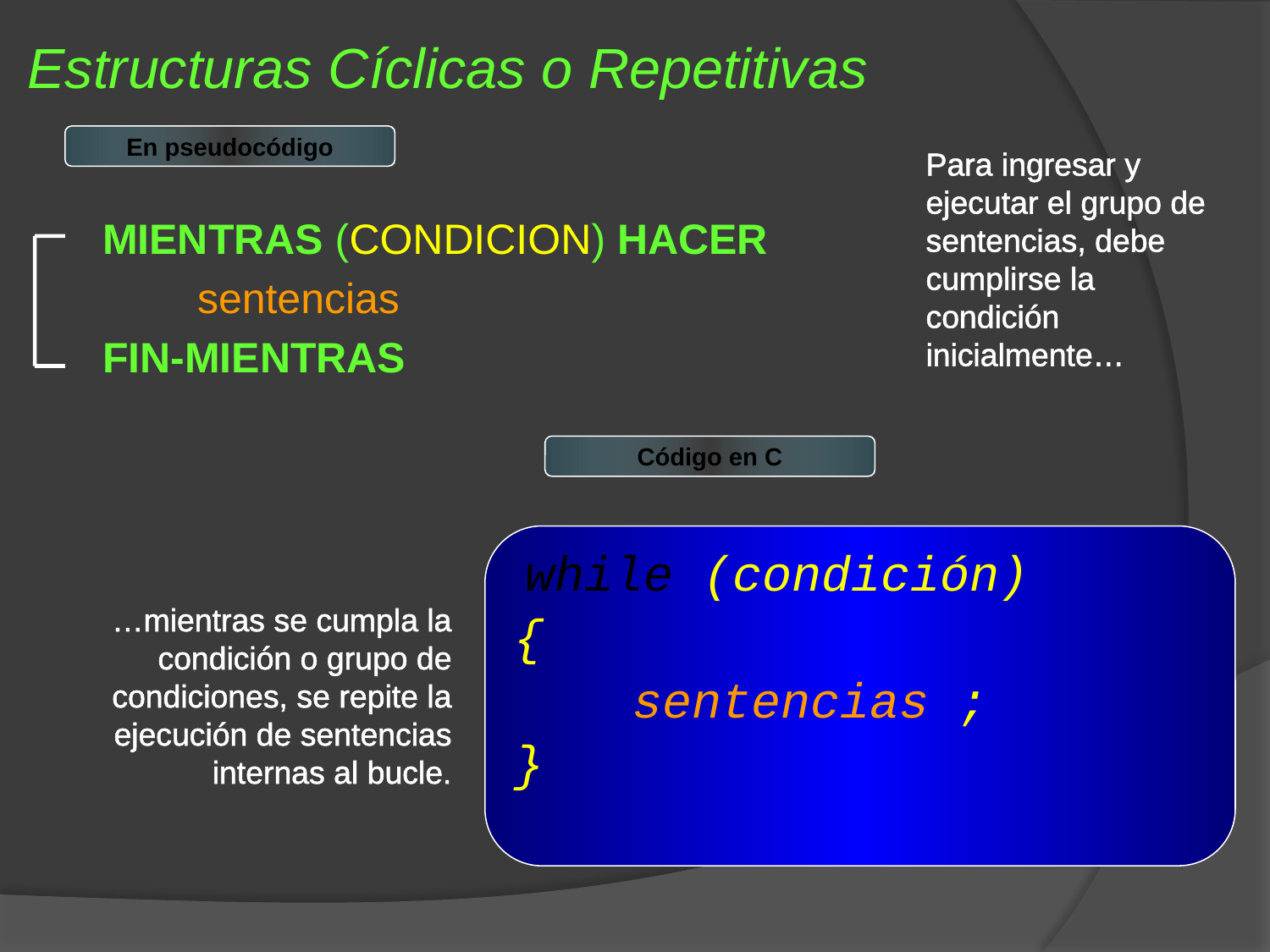

Estructuras Cíclicas o Repetitivas
 En pseudocódigo
Para ingresar y ejecutar el grupo de sentencias, debe cumplirse la condición inicialmente…

MIENTRAS (CONDICION) HACER
        sentencias
FIN-MIENTRAS

 Código en C
 while (condición)
{
    sentencias ;
}
…mientras se cumpla la condición o grupo de condiciones, se repite la ejecución de sentencias internas al bucle.